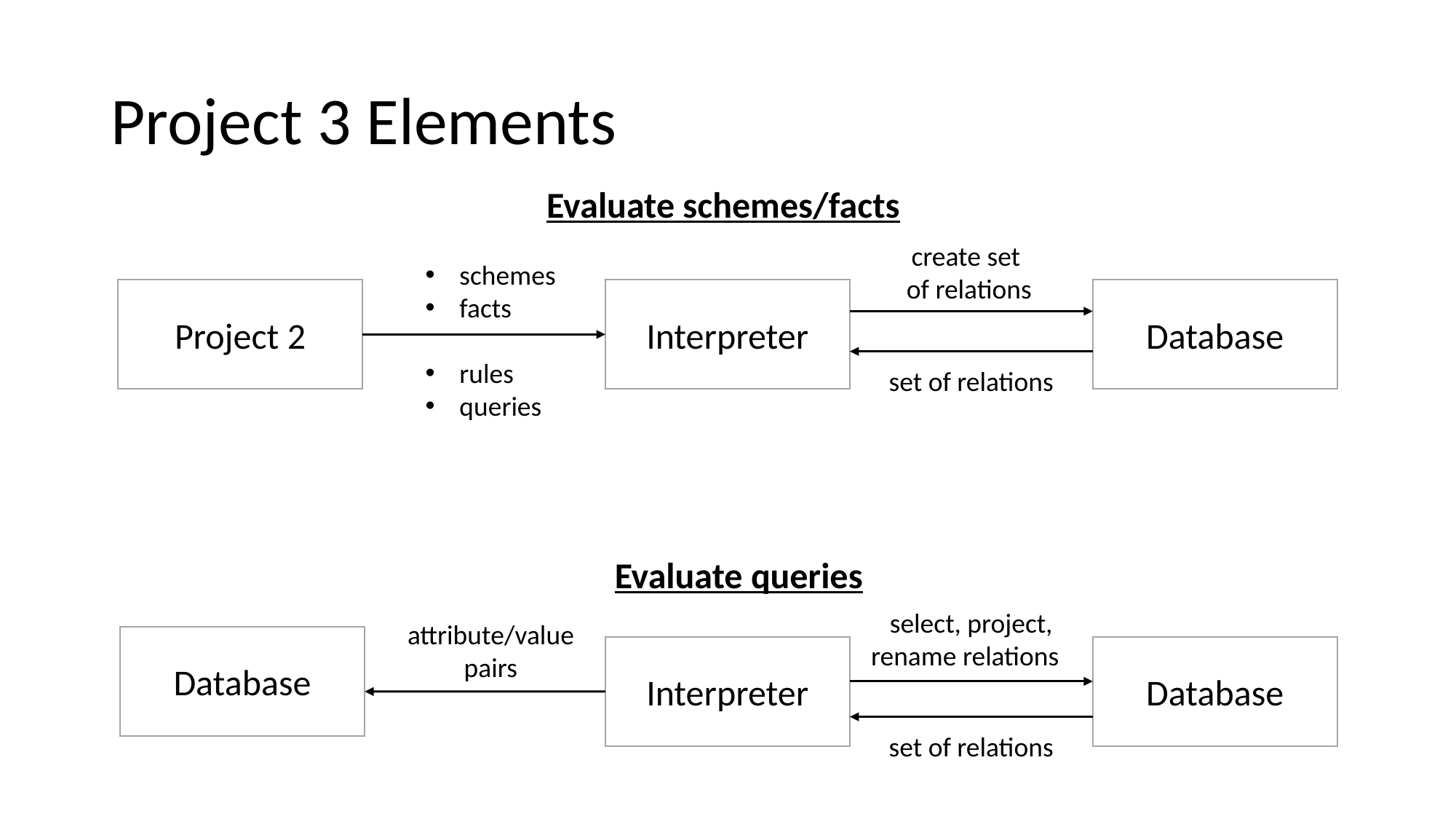

# Project 3 Elements
Evaluate schemes/facts
create set
of relations
schemes
facts

rules
queries
Project 2
Interpreter
Database
set of relations
Evaluate queries
select, project,
rename relations
attribute/value
pairs
Database
Interpreter
Database
set of relations